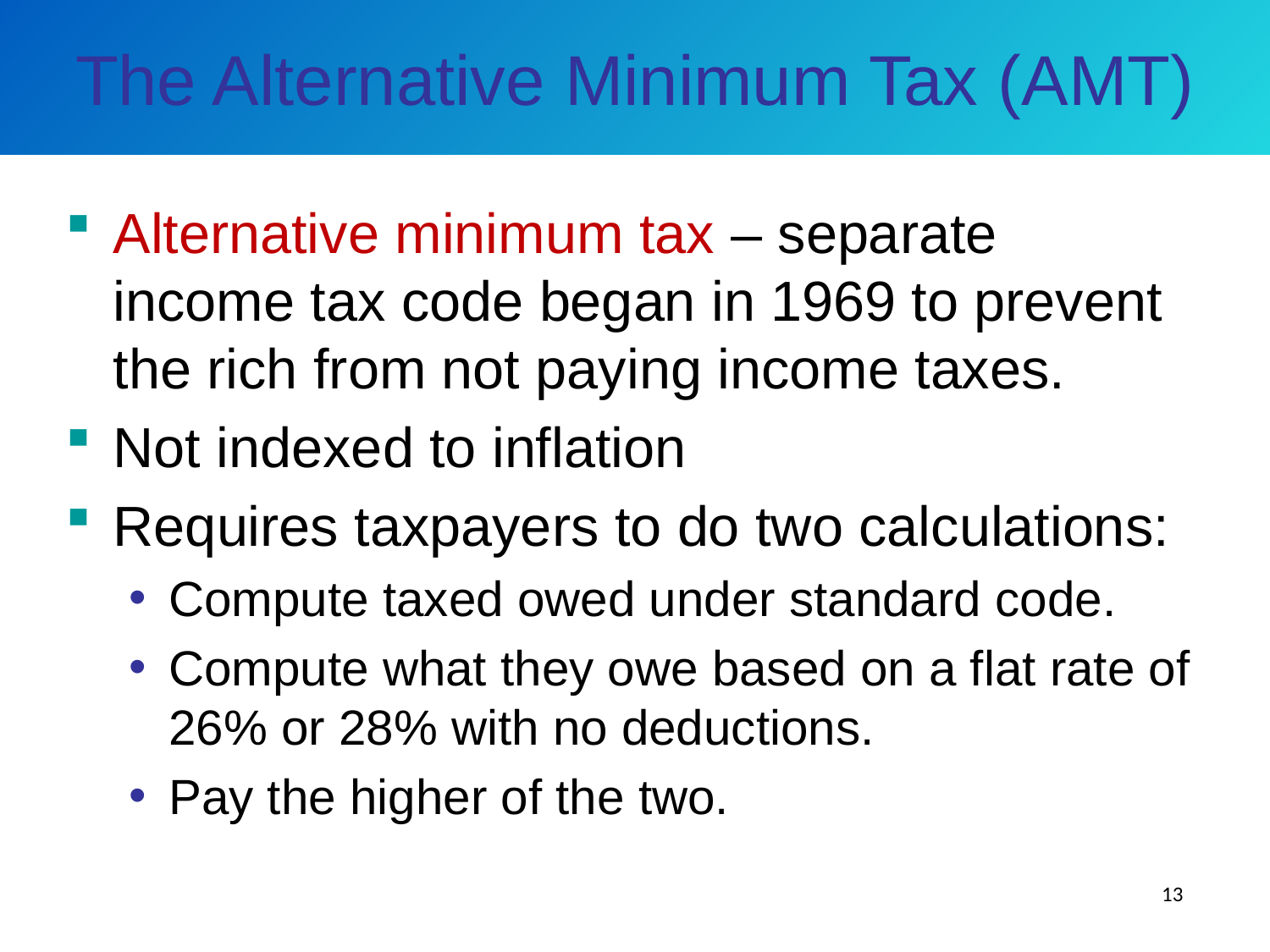

# The Alternative Minimum Tax (AMT)
Alternative minimum tax – separate income tax code began in 1969 to prevent the rich from not paying income taxes.
Not indexed to inflation
Requires taxpayers to do two calculations:
Compute taxed owed under standard code.
Compute what they owe based on a flat rate of 26% or 28% with no deductions.
Pay the higher of the two.
13